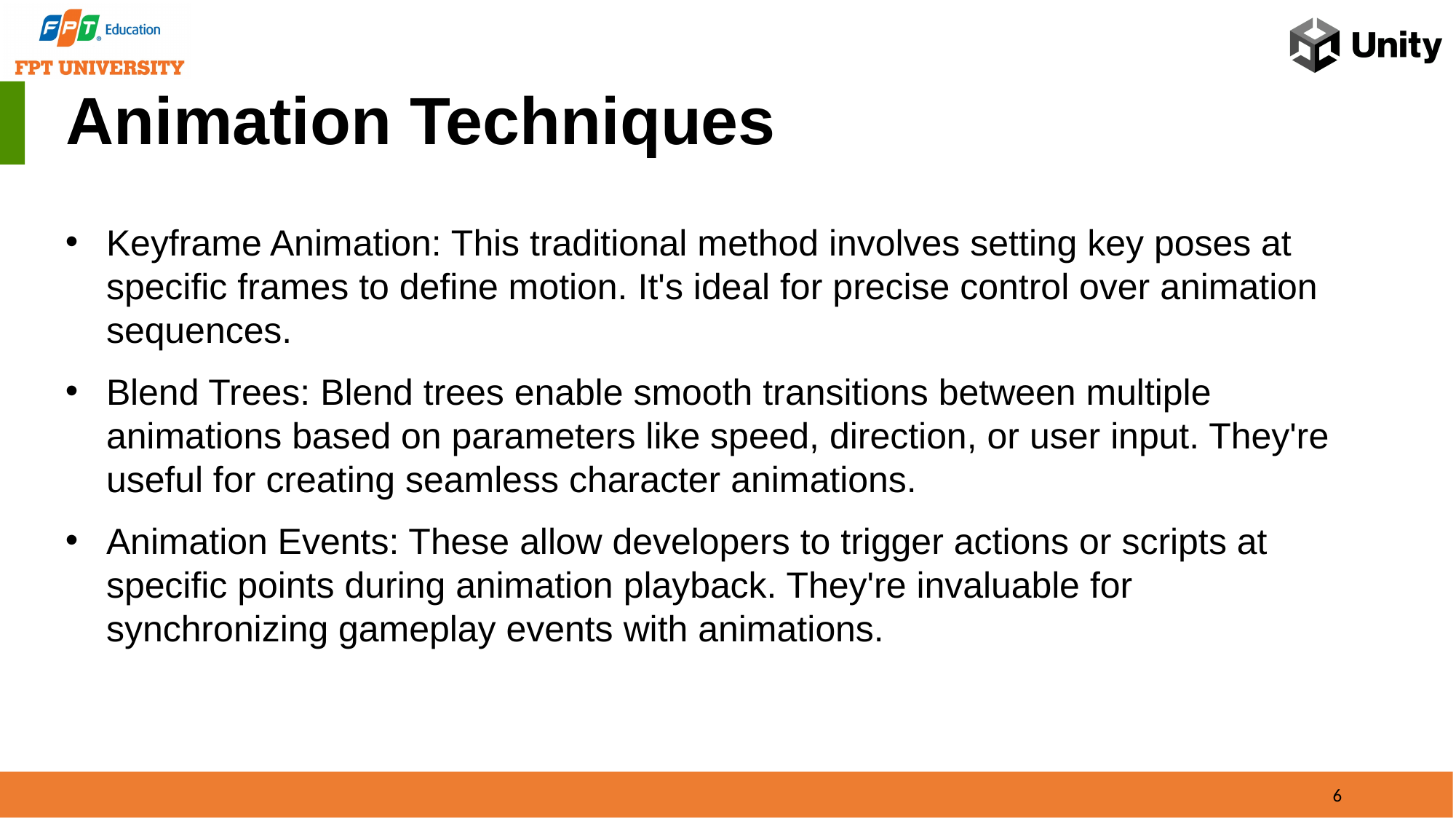

Animation Techniques

Keyframe Animation: This traditional method involves setting key poses at specific frames to define motion. It's ideal for precise control over animation sequences.
Blend Trees: Blend trees enable smooth transitions between multiple animations based on parameters like speed, direction, or user input. They're useful for creating seamless character animations.
Animation Events: These allow developers to trigger actions or scripts at specific points during animation playback. They're invaluable for synchronizing gameplay events with animations.
6